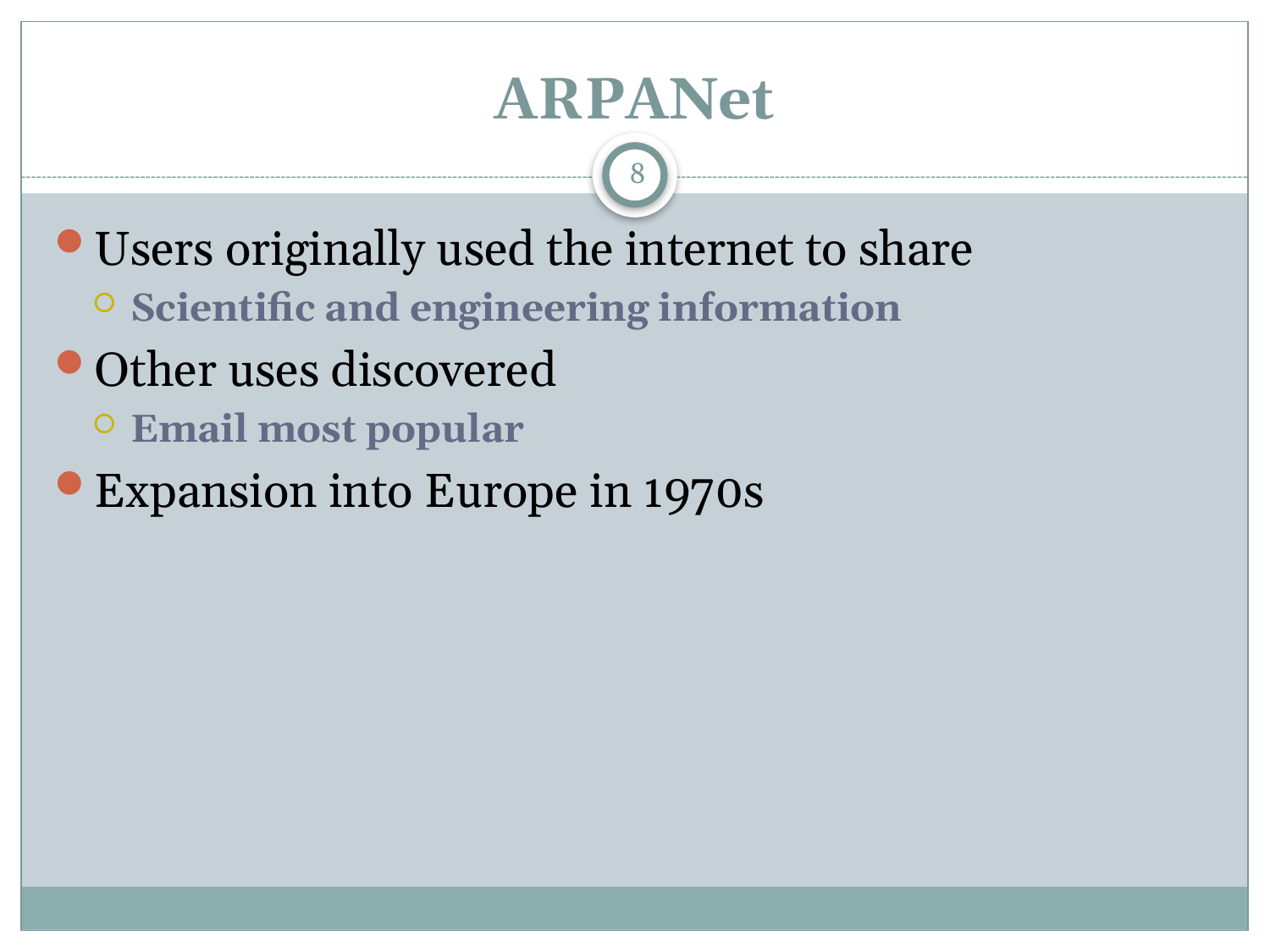

# ARPANet
8
Users originally used the internet to share
Scientific and engineering information
Other uses discovered
Email most popular
Expansion into Europe in 1970s